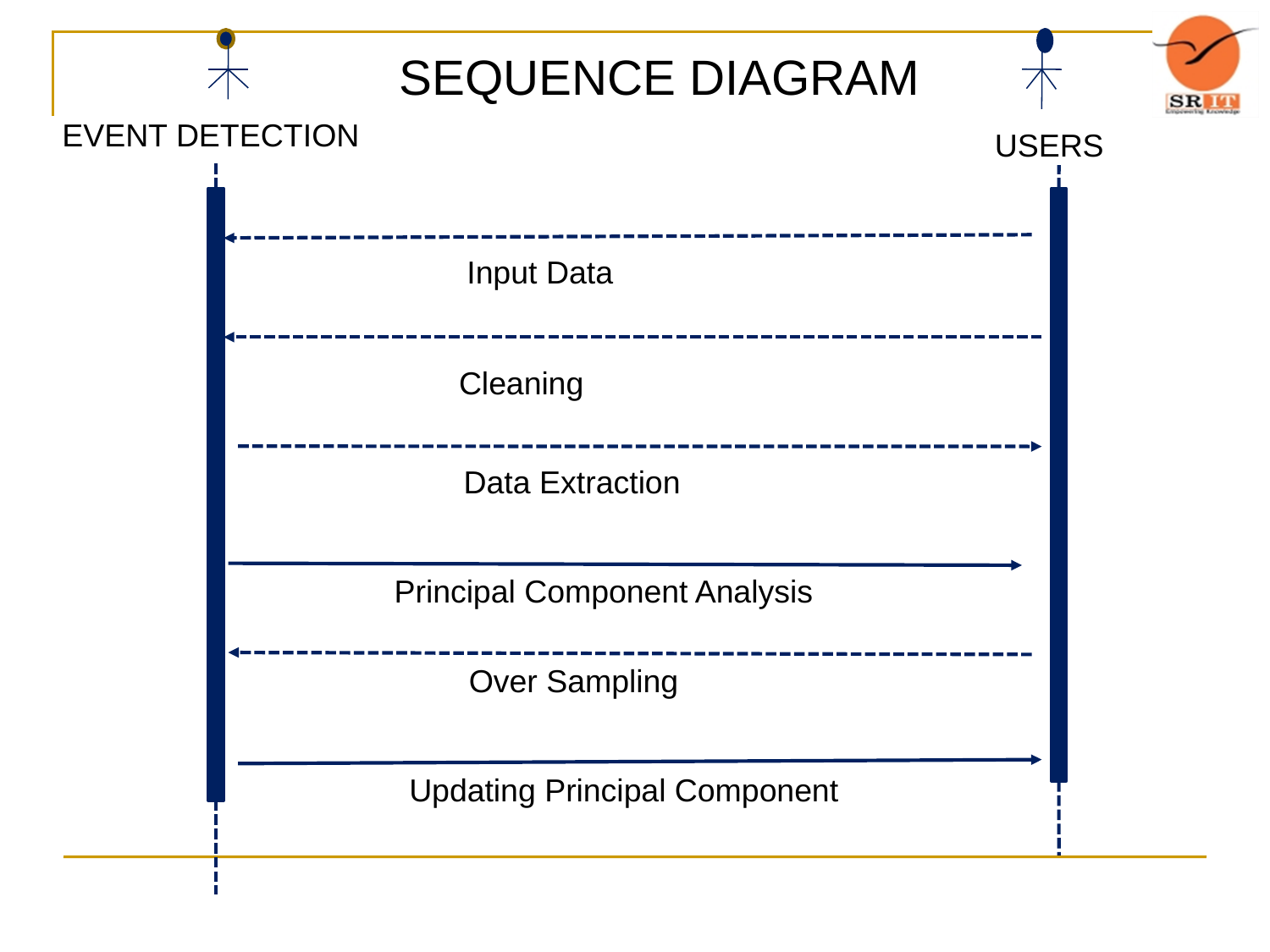

SEQUENCE DIAGRAM
EVENT DETECTION
USERS

Input Data
Cleaning
     Data Extraction
     Principal Component Analysis
Over Sampling
Updating Principal Component